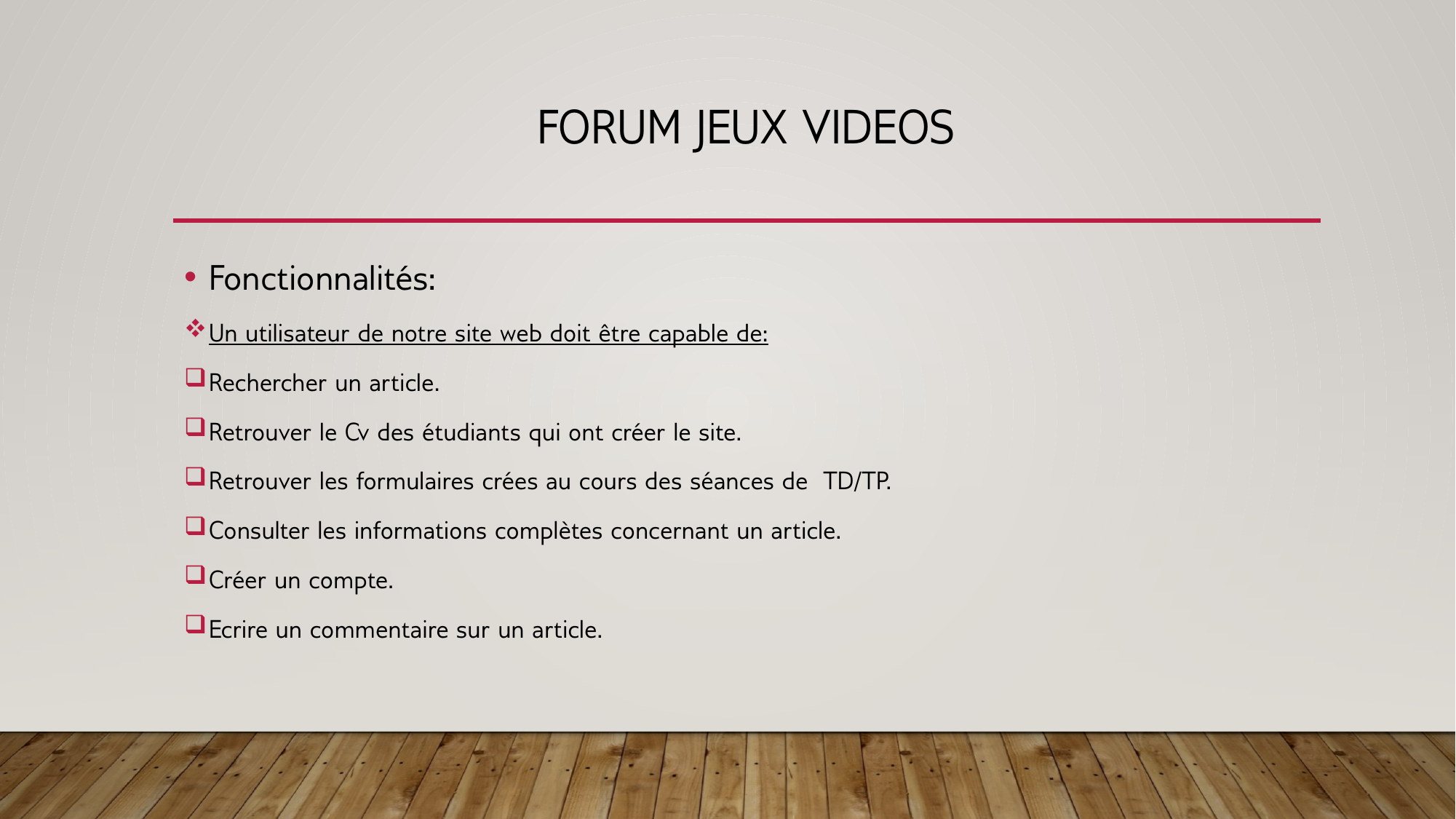

# Forum Jeux videos
Fonctionnalités:
Un utilisateur de notre site web doit être capable de:
Rechercher un article.
Retrouver le Cv des étudiants qui ont créer le site.
Retrouver les formulaires crées au cours des séances de  TD/TP.
Consulter les informations complètes concernant un article.
Créer un compte.
Ecrire un commentaire sur un article.